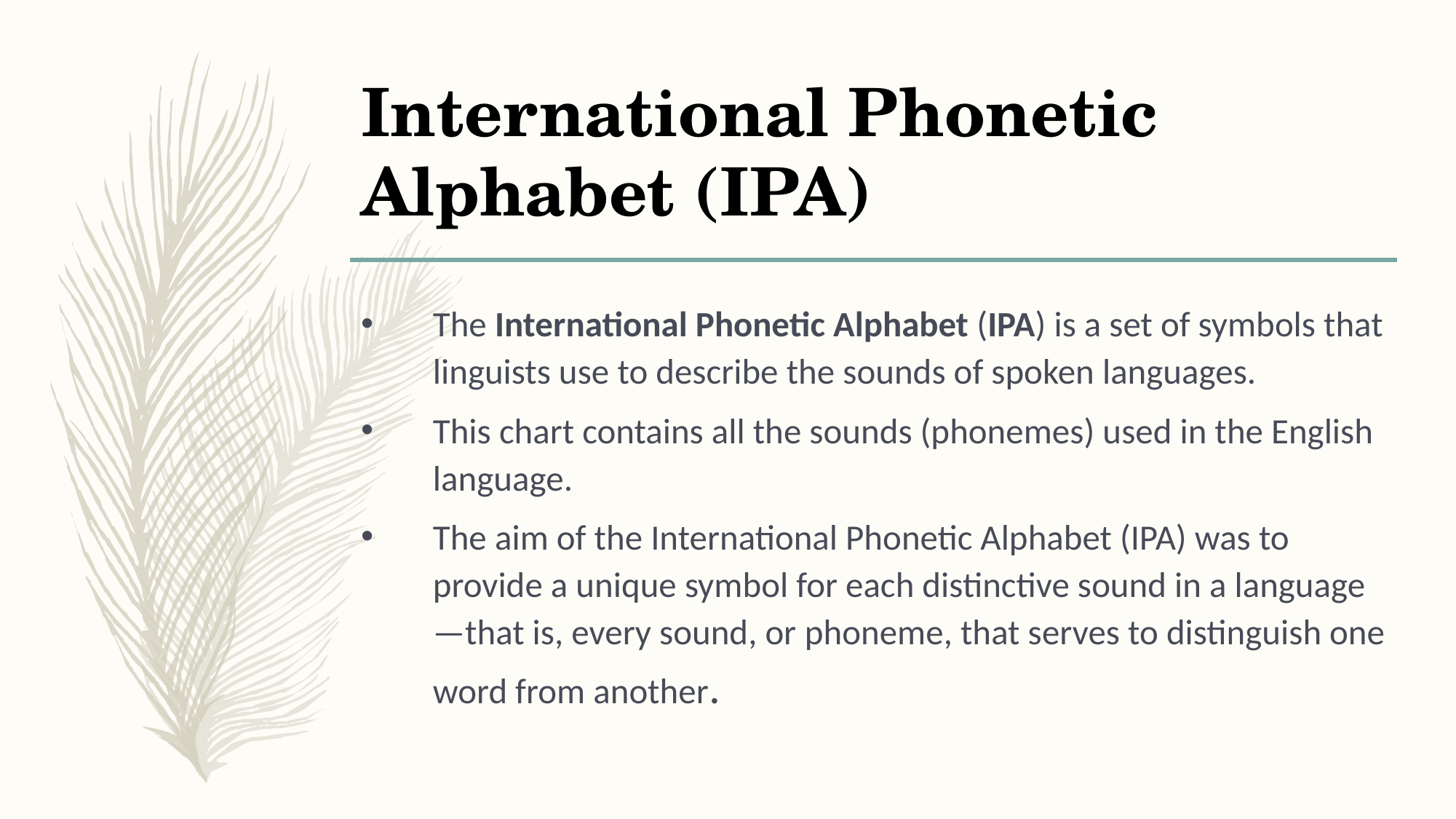

# International Phonetic Alphabet (IPA)
The International Phonetic Alphabet (IPA) is a set of symbols that linguists use to describe the sounds of spoken languages.
This chart contains all the sounds (phonemes) used in the English language.
The aim of the International Phonetic Alphabet (IPA) was to provide a unique symbol for each distinctive sound in a language—that is, every sound, or phoneme, that serves to distinguish one word from another.